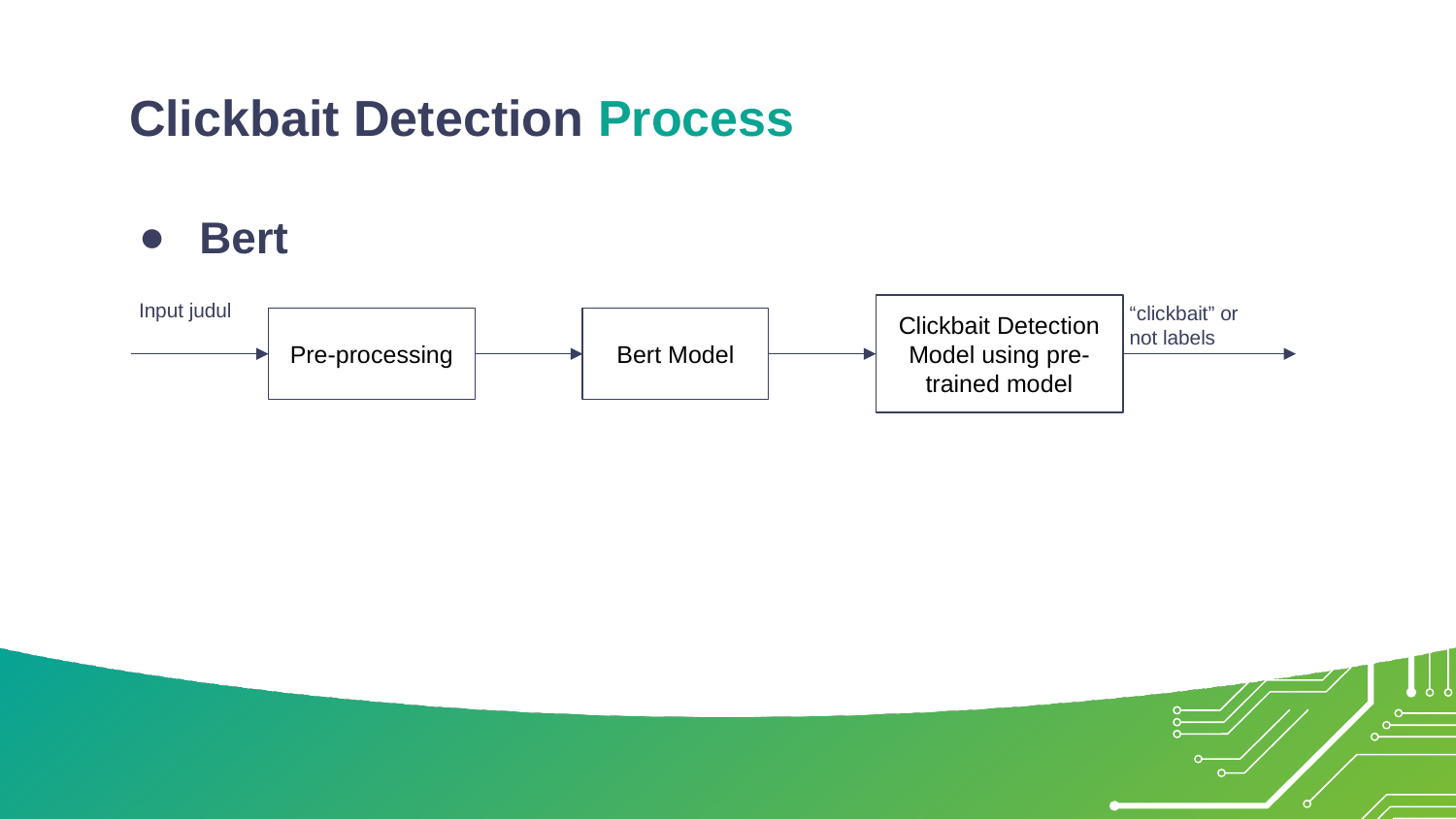

# Clickbait Detection Process
Bert
Input judul
“clickbait” or not labels
Clickbait Detection Model using pre-trained model
Pre-processing
Bert Model